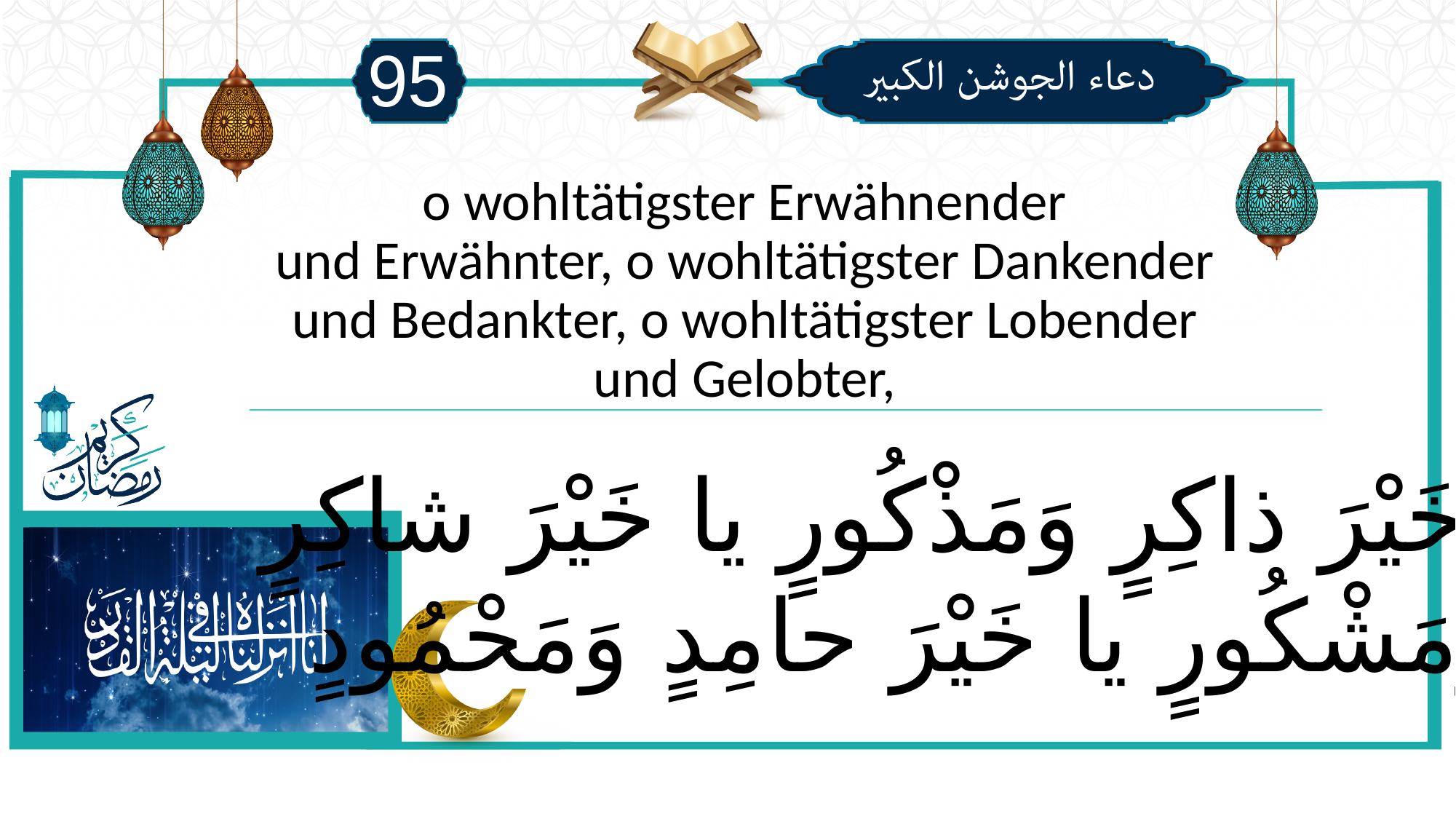

95
o wohltätigster Erwähnender
und Erwähnter, o wohltätigster Dankender
und Bedankter, o wohltätigster Lobender
und Gelobter,
يا خَيْرَ ذاكِرٍ وَمَذْكُورٍ يا خَيْرَ شاكِرٍ
وَمَشْكُورٍ يا خَيْرَ حامِدٍ وَمَحْمُودٍ